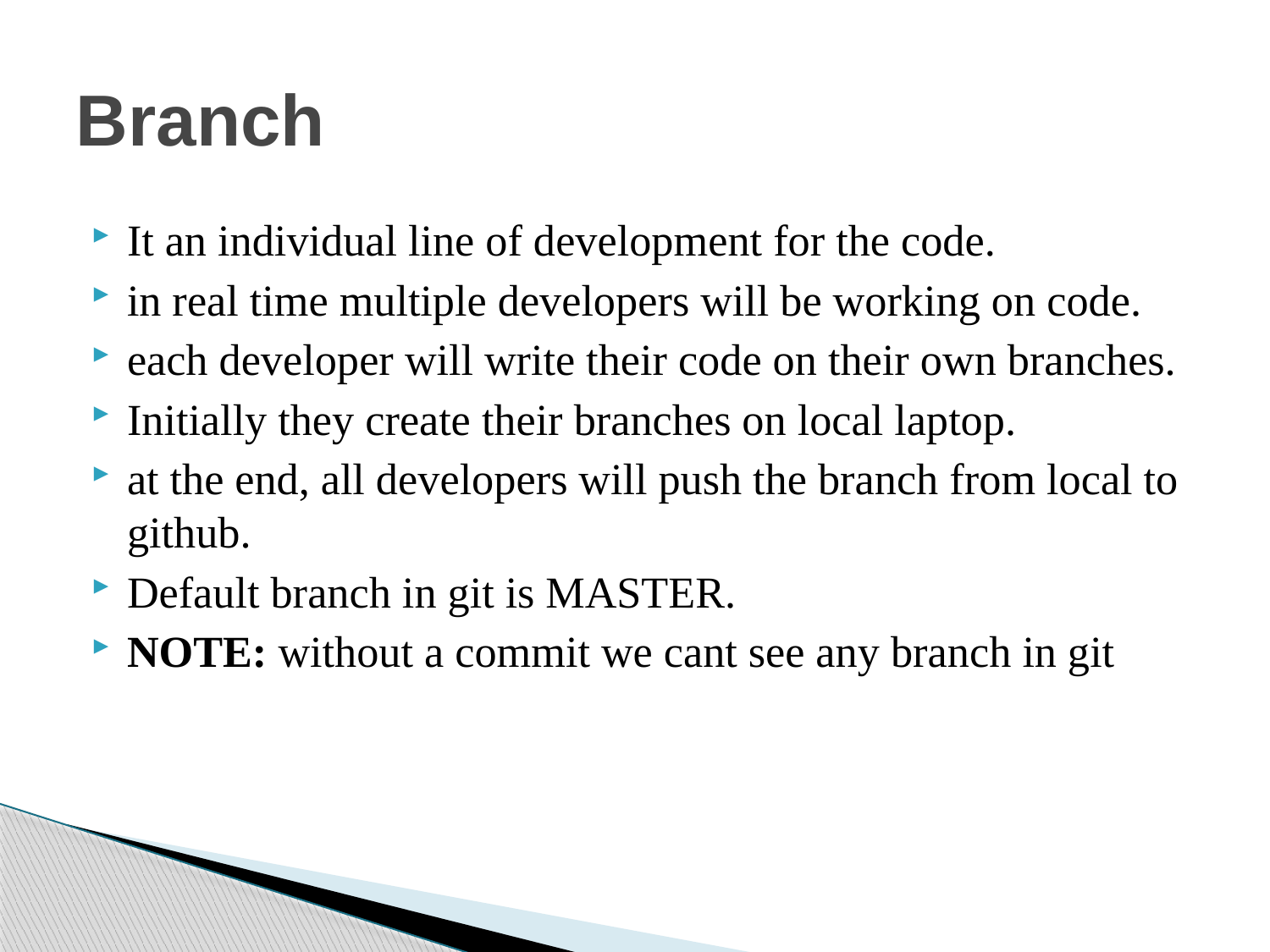

# Branch
It an individual line of development for the code.
in real time multiple developers will be working on code.
each developer will write their code on their own branches.
Initially they create their branches on local laptop.
at the end, all developers will push the branch from local to github.
Default branch in git is MASTER.
NOTE: without a commit we cant see any branch in git